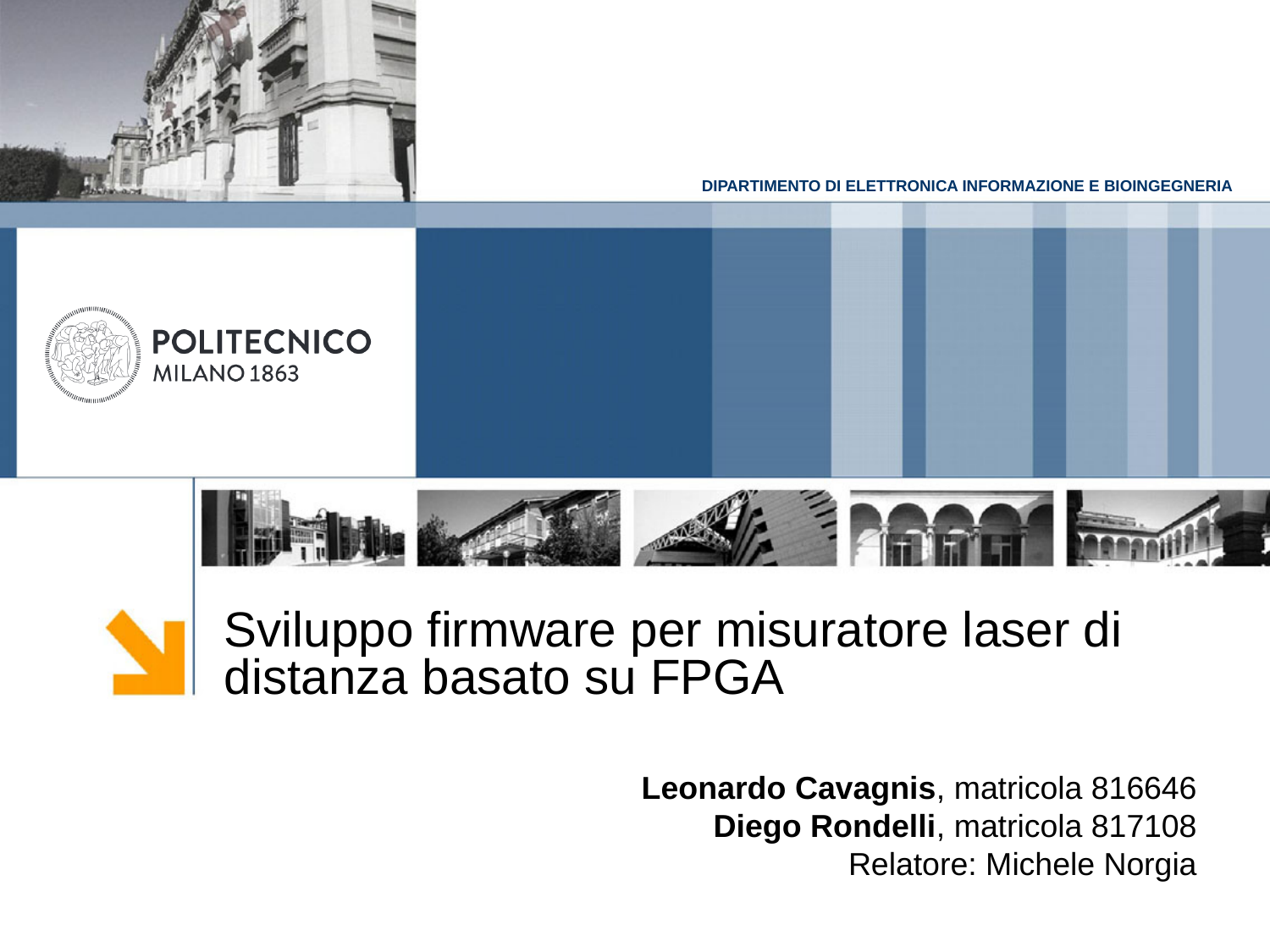

Sviluppo firmware per misuratore laser di distanza basato su FPGA
Leonardo Cavagnis, matricola 816646
Diego Rondelli, matricola 817108
Relatore: Michele Norgia